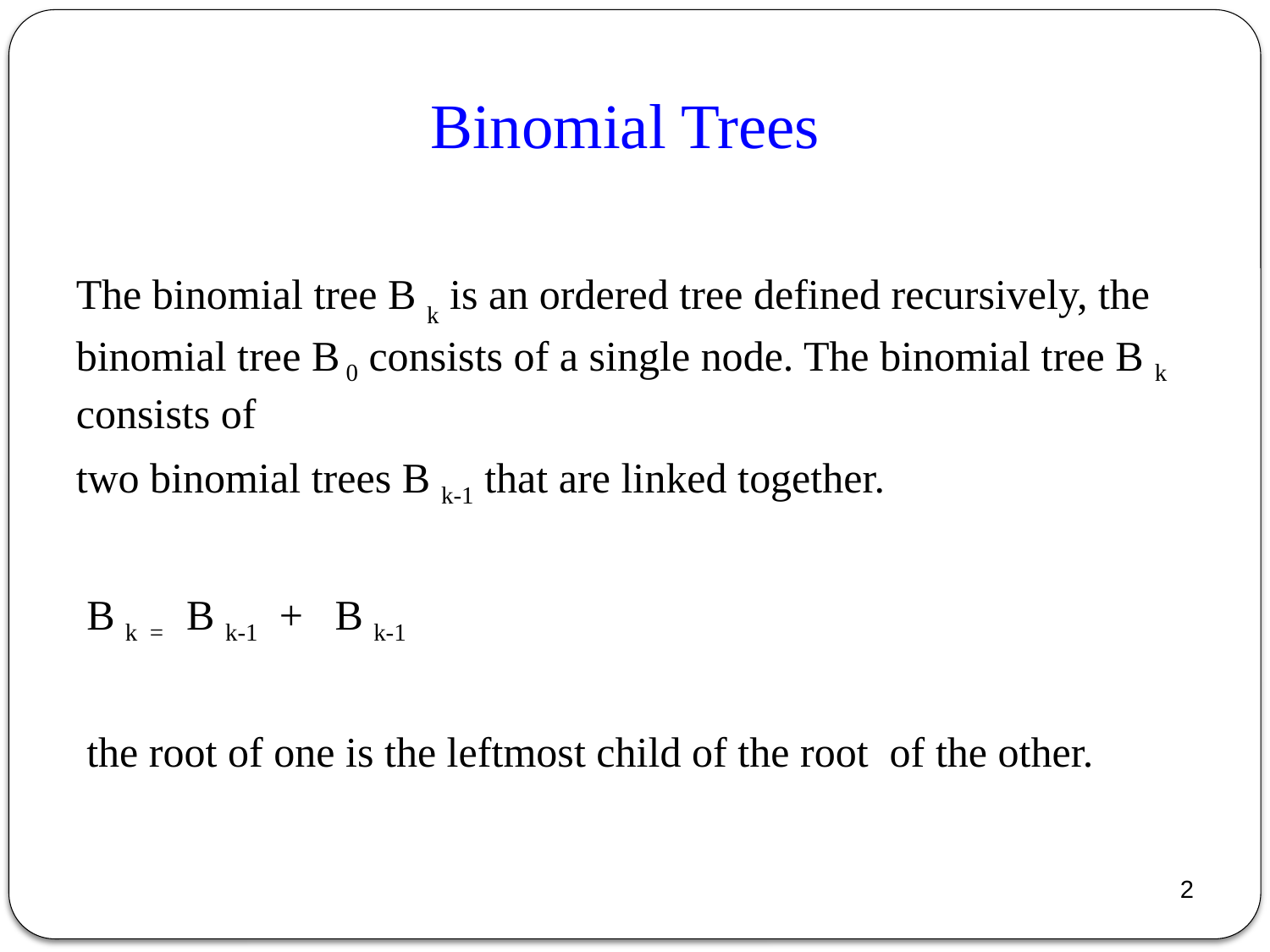

Binomial Trees

The binomial tree B k is an ordered tree defined recursively, the binomial tree B 0 consists of a single node. The binomial tree B k consists of
two binomial trees B k-1 that are linked together.

 B k  =   B k-1  +   B k-1

 the root of one is the leftmost child of the root  of the other.

2